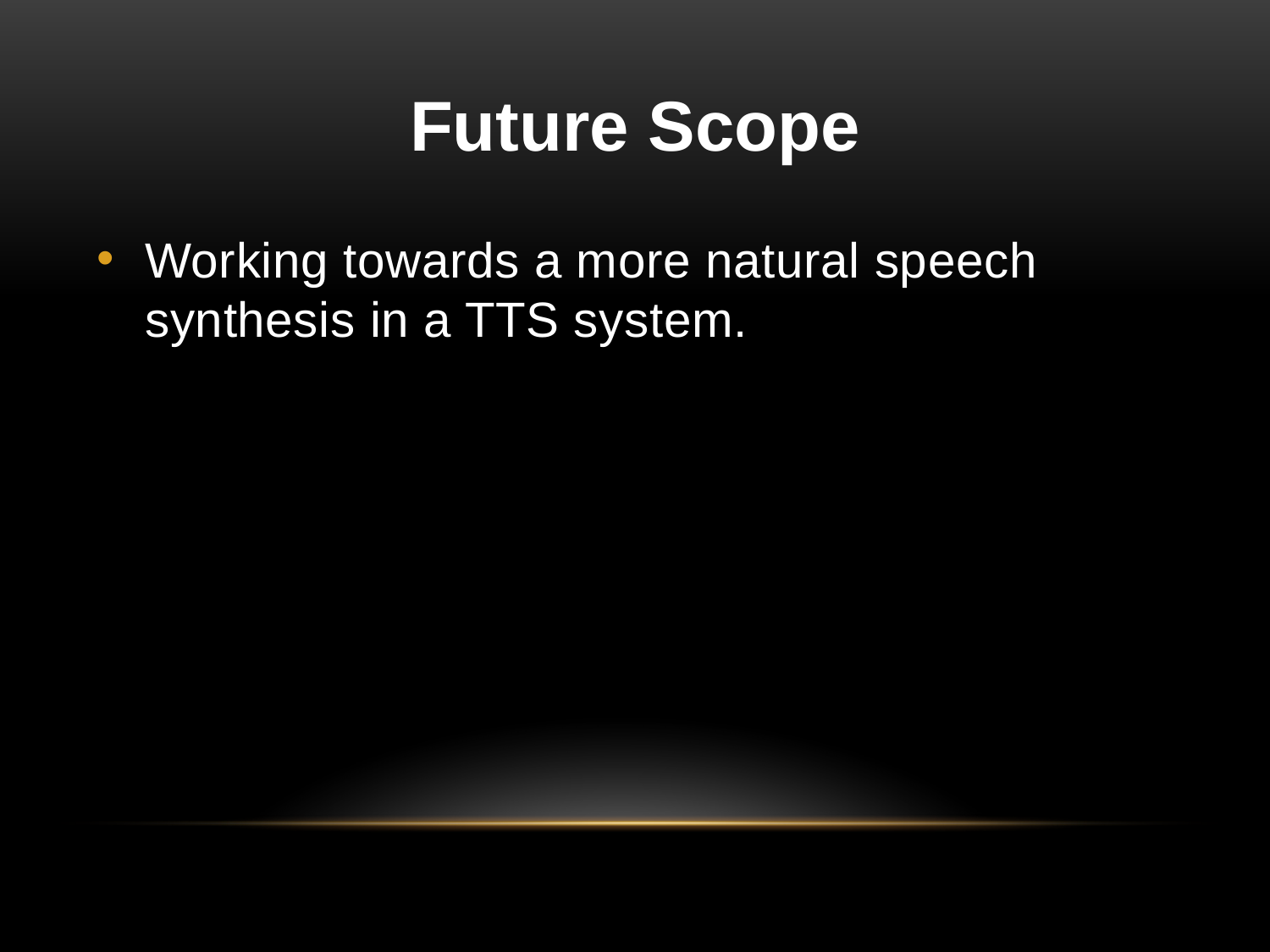

# Future Scope
Working towards a more natural speech synthesis in a TTS system.